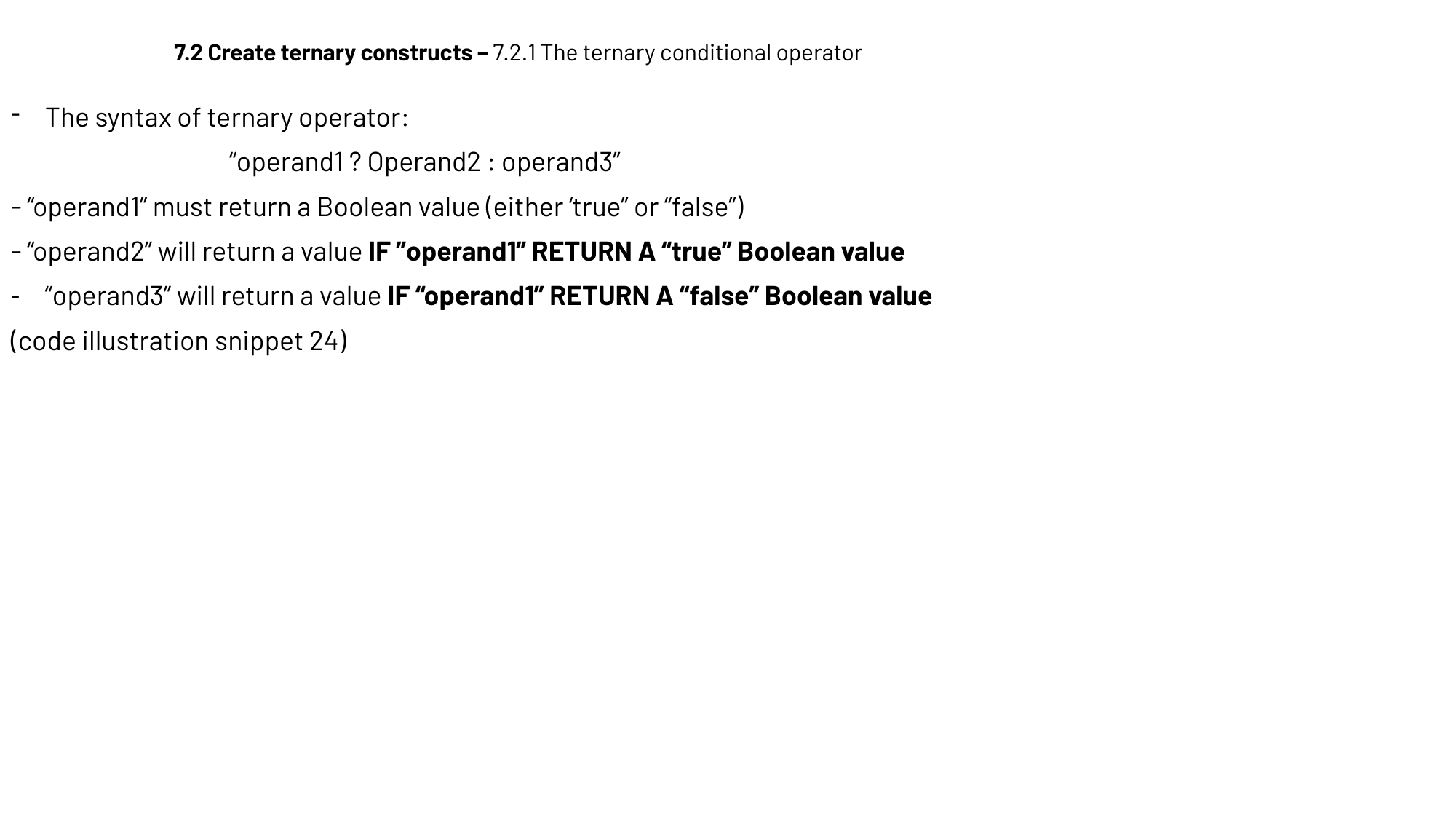

7.2 Create ternary constructs – 7.2.1 The ternary conditional operator
The syntax of ternary operator:
		“operand1 ? Operand2 : operand3”
- “operand1” must return a Boolean value (either ‘true” or “false”)
- “operand2” will return a value IF ”operand1” RETURN A “true” Boolean value
“operand3” will return a value IF “operand1” RETURN A “false” Boolean value
(code illustration snippet 24)